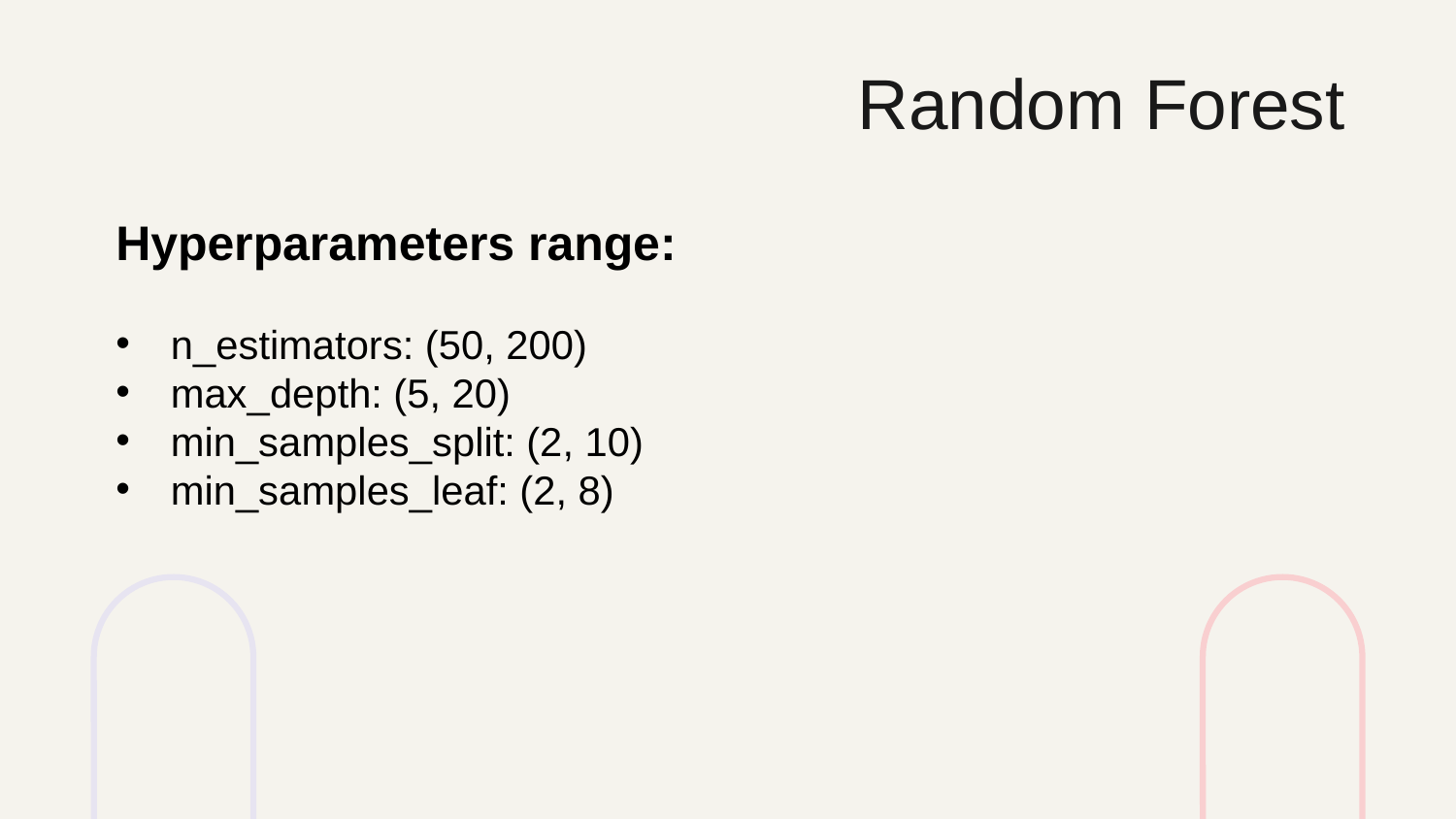

# Random Forest

Hyperparameters range:

n_estimators: (50, 200)
max_depth: (5, 20)
min_samples_split: (2, 10)
min_samples_leaf: (2, 8)